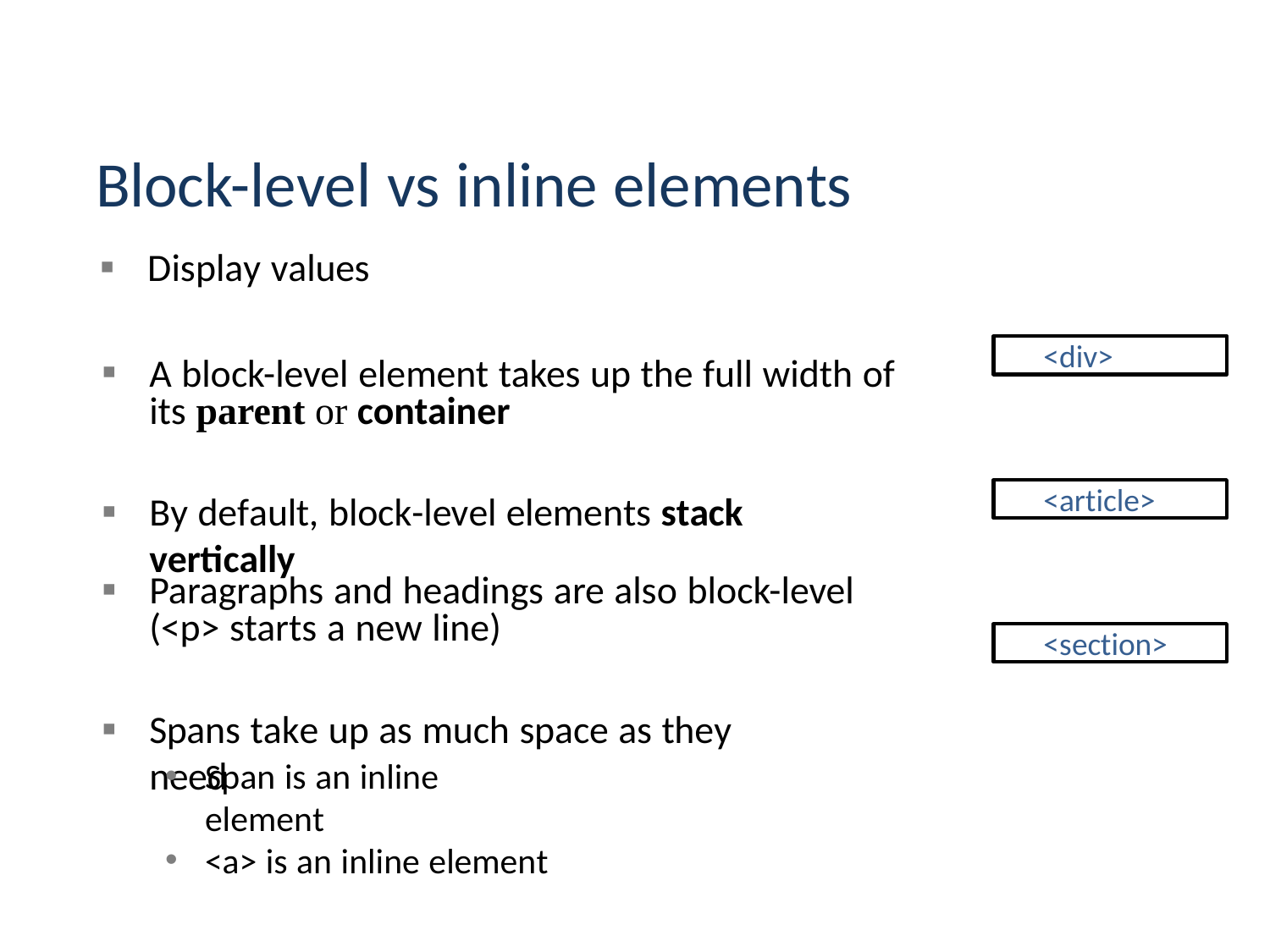

Block-level vs inline elements
Display values
<div>
A block-level element takes up the full width of its parent or container
<article>
By default, block-level elements stack vertically
Paragraphs and headings are also block-level (<p> starts a new line)
<section>
Spans take up as much space as they need
Span is an inline element
<a> is an inline element